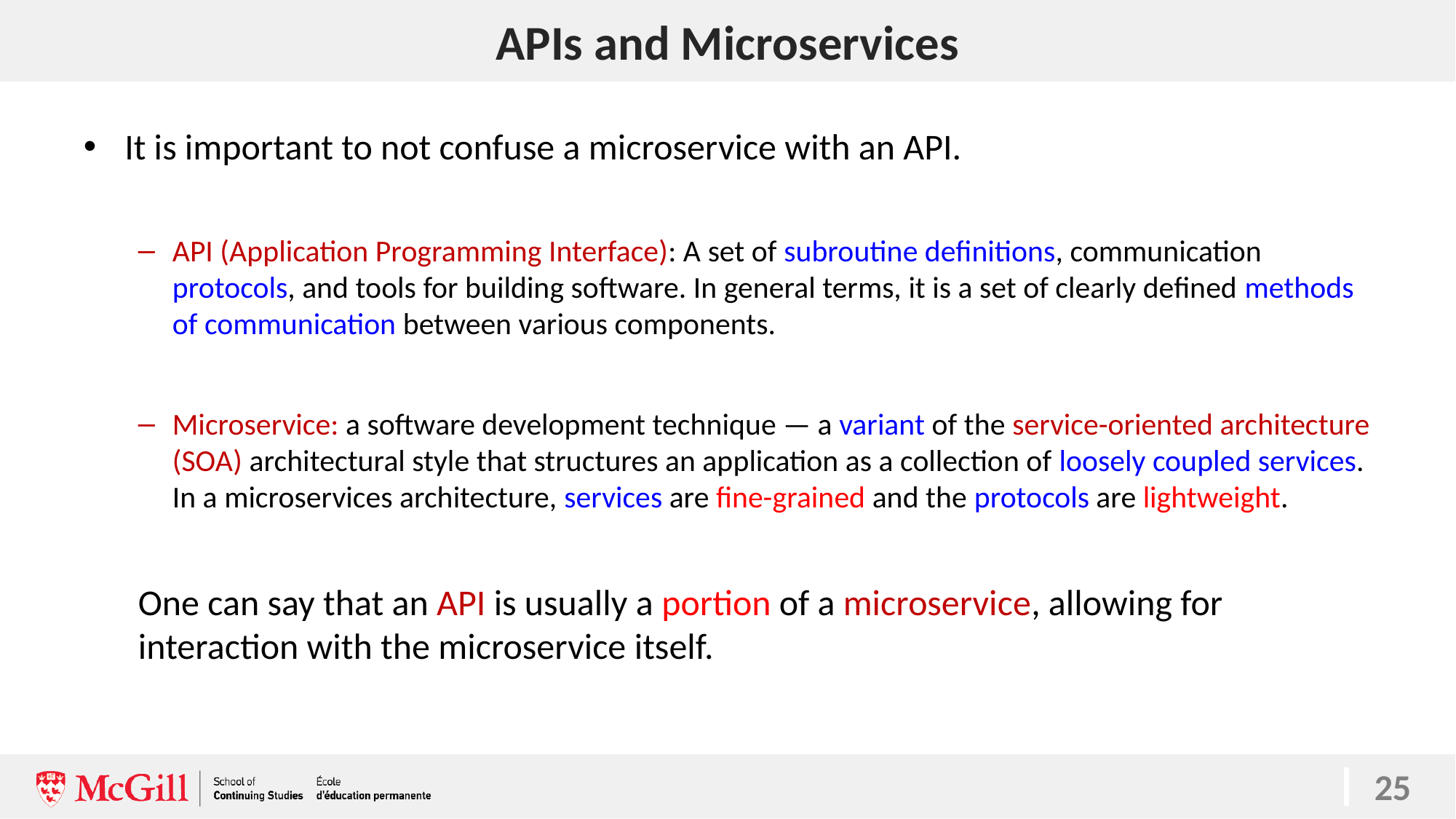

# APIs and Microservices
It is important to not confuse a microservice with an API.

API (Application Programming Interface): A set of subroutine definitions, communication protocols, and tools for building software. In general terms, it is a set of clearly defined methods of communication between various components.

Microservice: a software development technique — a variant of the service-oriented architecture (SOA) architectural style that structures an application as a collection of loosely coupled services. In a microservices architecture, services are fine-grained and the protocols are lightweight.

One can say that an API is usually a portion of a microservice, allowing for interaction with the microservice itself.